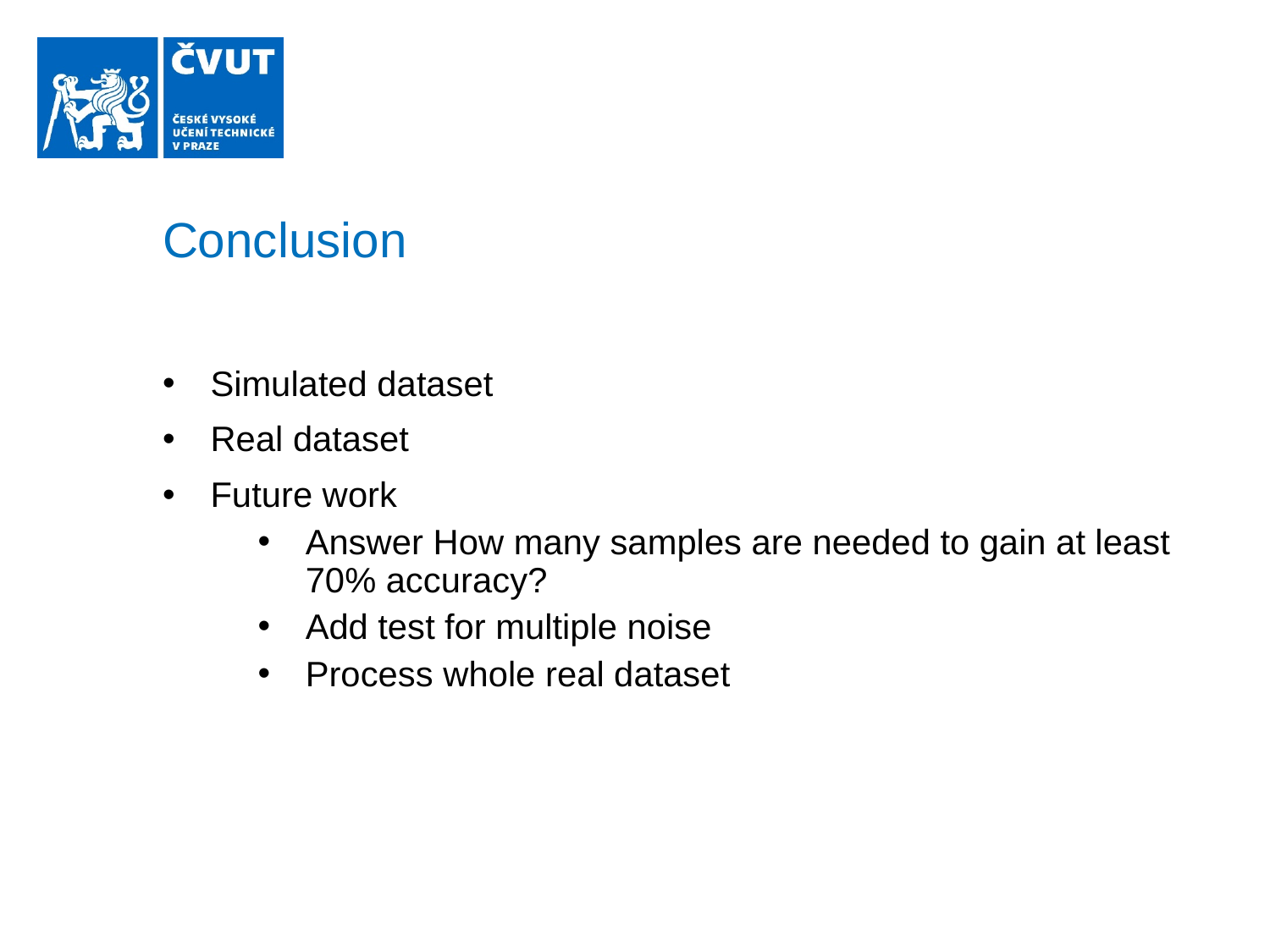

# Conclusion
Simulated dataset
Real dataset
Future work
Answer How many samples are needed to gain at least 70% accuracy?
Add test for multiple noise
Process whole real dataset